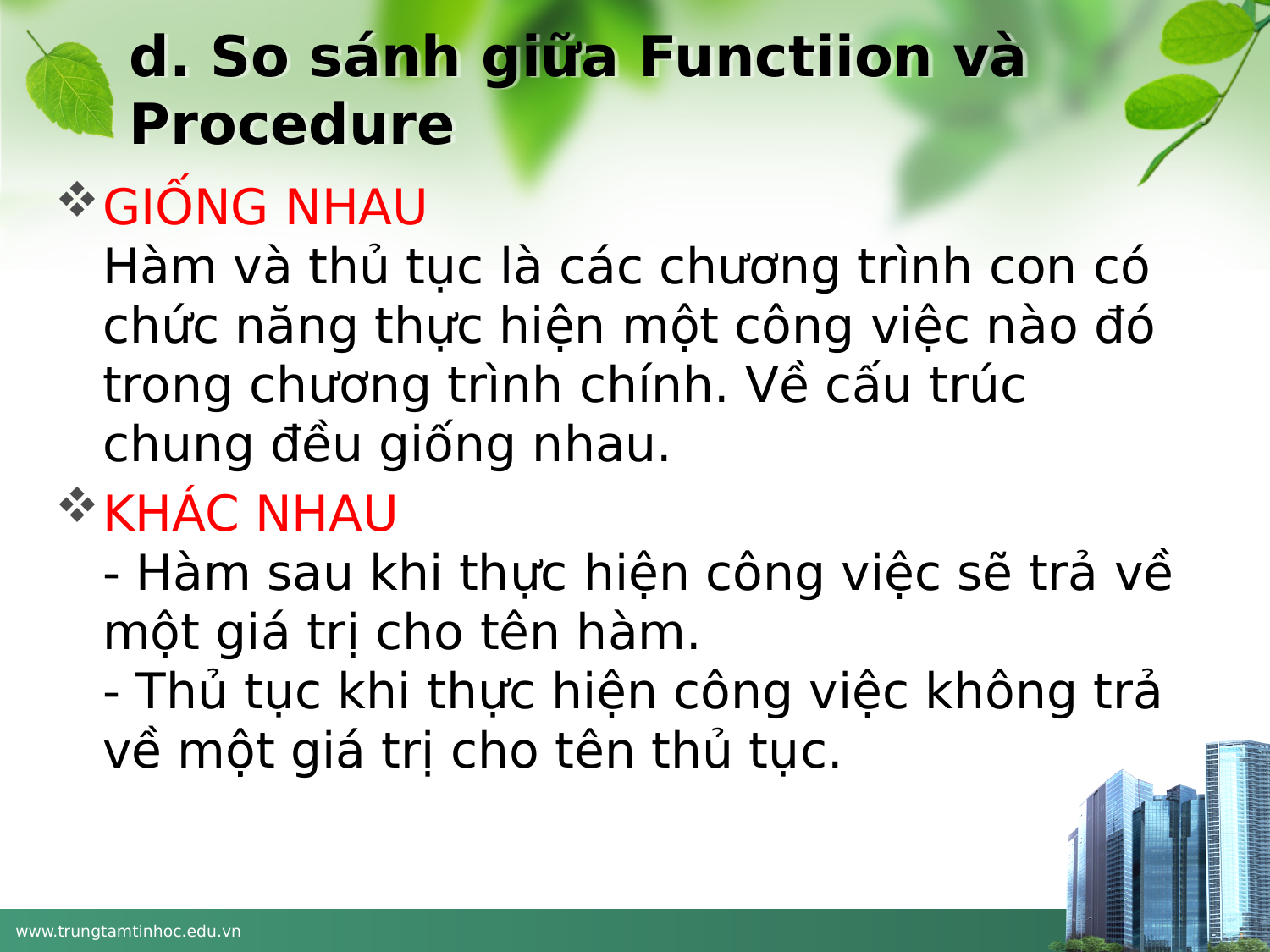

# d. So sánh giữa Functiion và Procedure
GIỐNG NHAU 
Hàm và thủ tục là các chương trình con có chức năng thực hiện một công việc nào đó trong chương trình chính. Về cấu trúc chung đều giống nhau.
KHÁC NHAU
- Hàm sau khi thực hiện công việc sẽ trả về một giá trị cho tên hàm.
- Thủ tục khi thực hiện công việc không trả về một giá trị cho tên thủ tục.